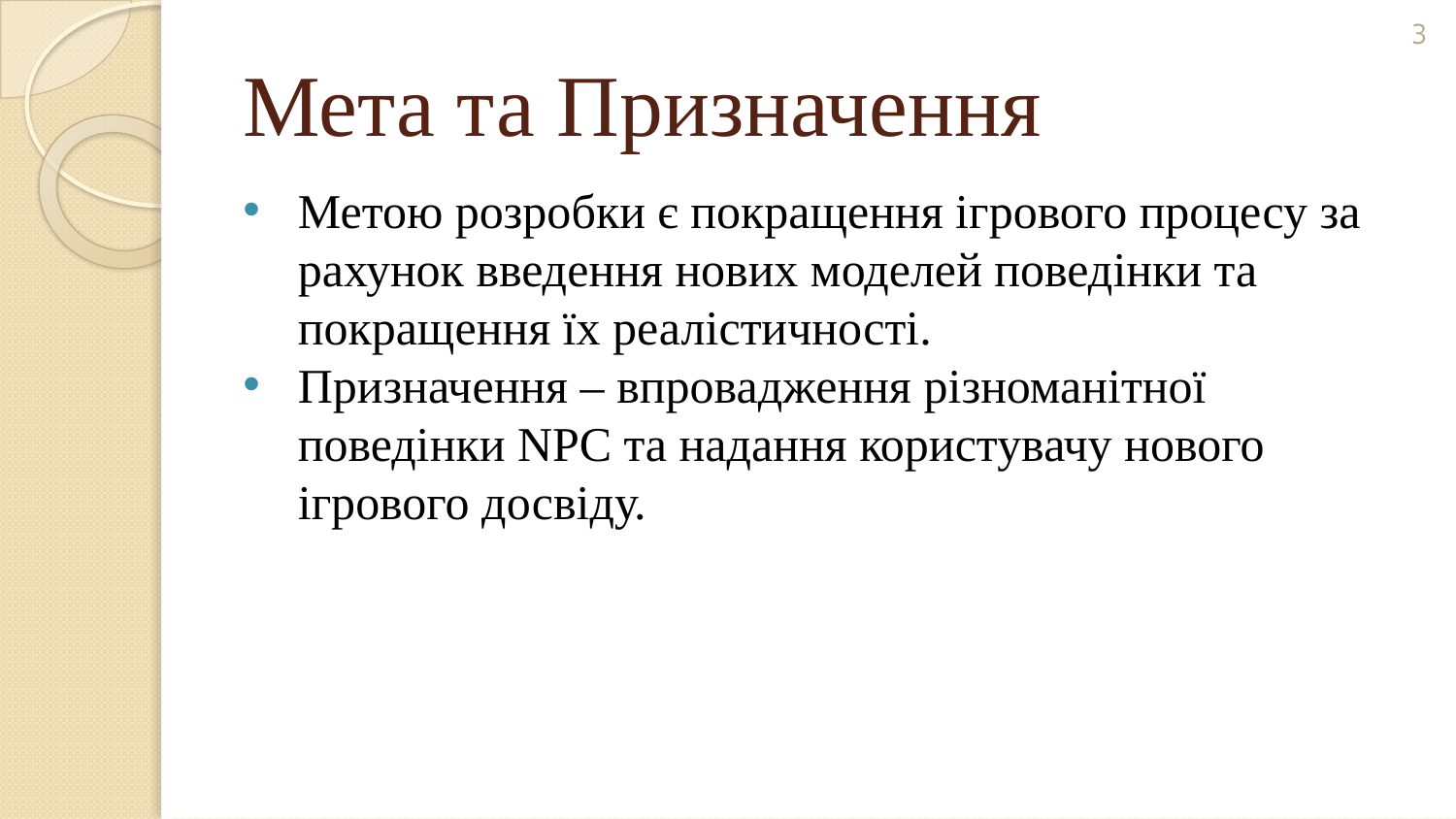

3
# Мета та Призначення
Метою розробки є покращення ігрового процесу за рахунок введення нових моделей поведінки та покращення їх реалістичності.
Призначення – впровадження різноманітної поведінки NPC та надання користувачу нового ігрового досвіду.